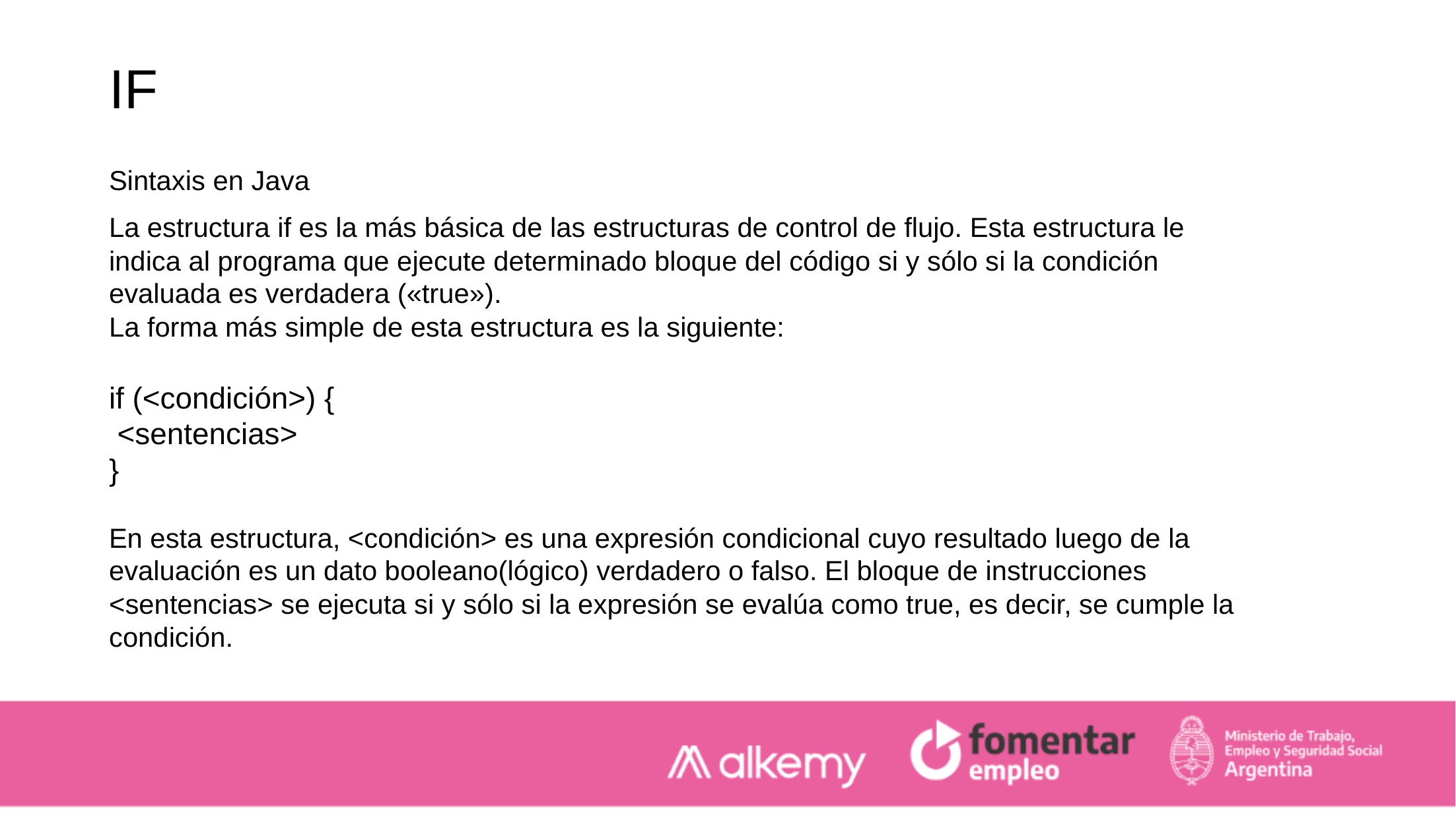

IF
Sintaxis en Java
La estructura if es la más básica de las estructuras de control de flujo. Esta estructura le indica al programa que ejecute determinado bloque del código si y sólo si la condición evaluada es verdadera («true»).
La forma más simple de esta estructura es la siguiente:

if (<condición>) {
 <sentencias>
}

En esta estructura, <condición> es una expresión condicional cuyo resultado luego de la evaluación es un dato booleano(lógico) verdadero o falso. El bloque de instrucciones <sentencias> se ejecuta si y sólo si la expresión se evalúa como true, es decir, se cumple la condición.